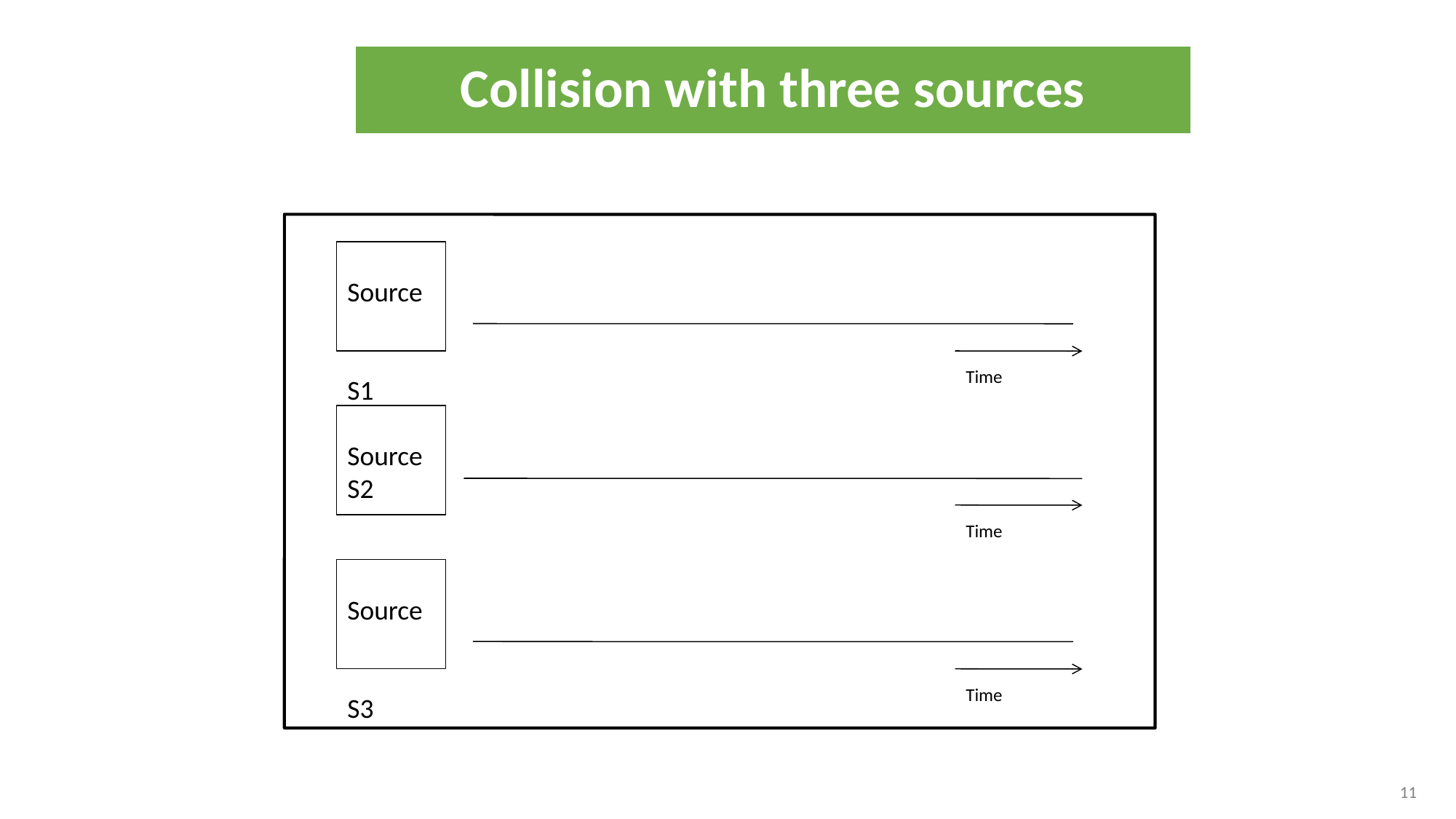

Collision with three sources

Source                           S1
Time

Source S2
Time

Source                           S3
Time
11